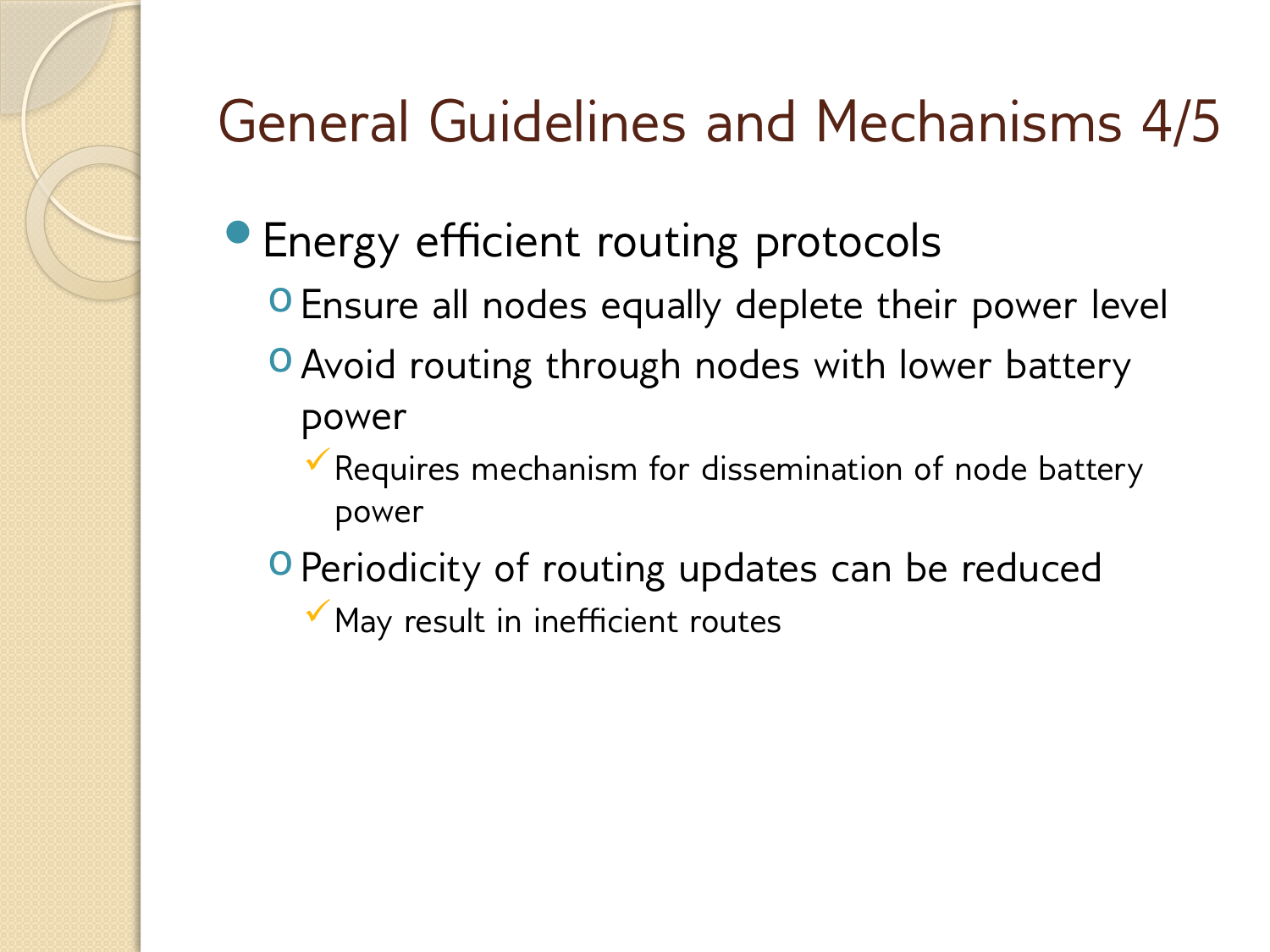

# General Guidelines and Mechanisms 4/5
Energy efficient routing protocols
Ensure all nodes equally deplete their power level
Avoid routing through nodes with lower battery power
Requires mechanism for dissemination of node battery power
Periodicity of routing updates can be reduced
May result in inefficient routes